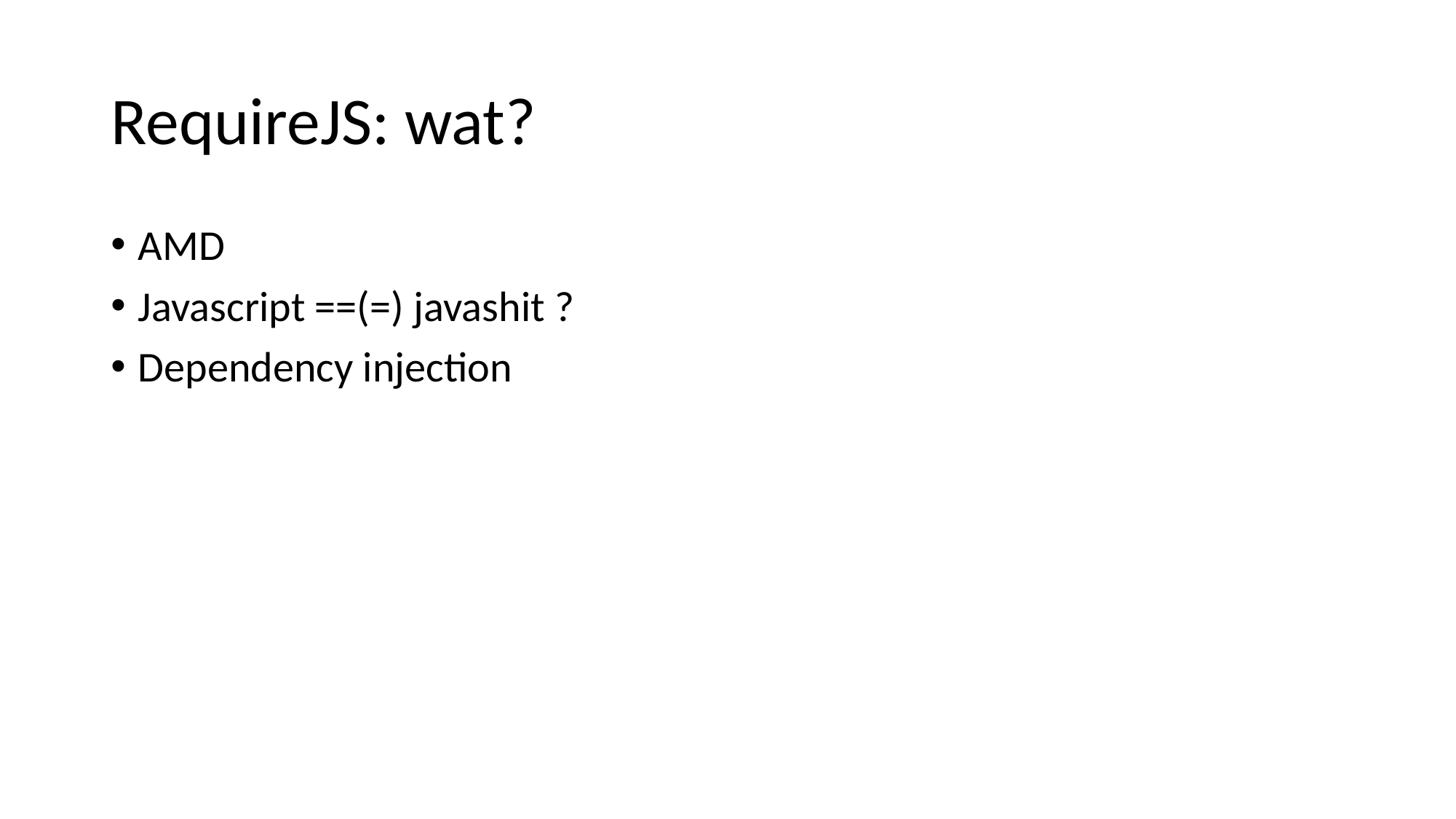

# RequireJS: wat?
AMD
Javascript ==(=) javashit ?
Dependency injection